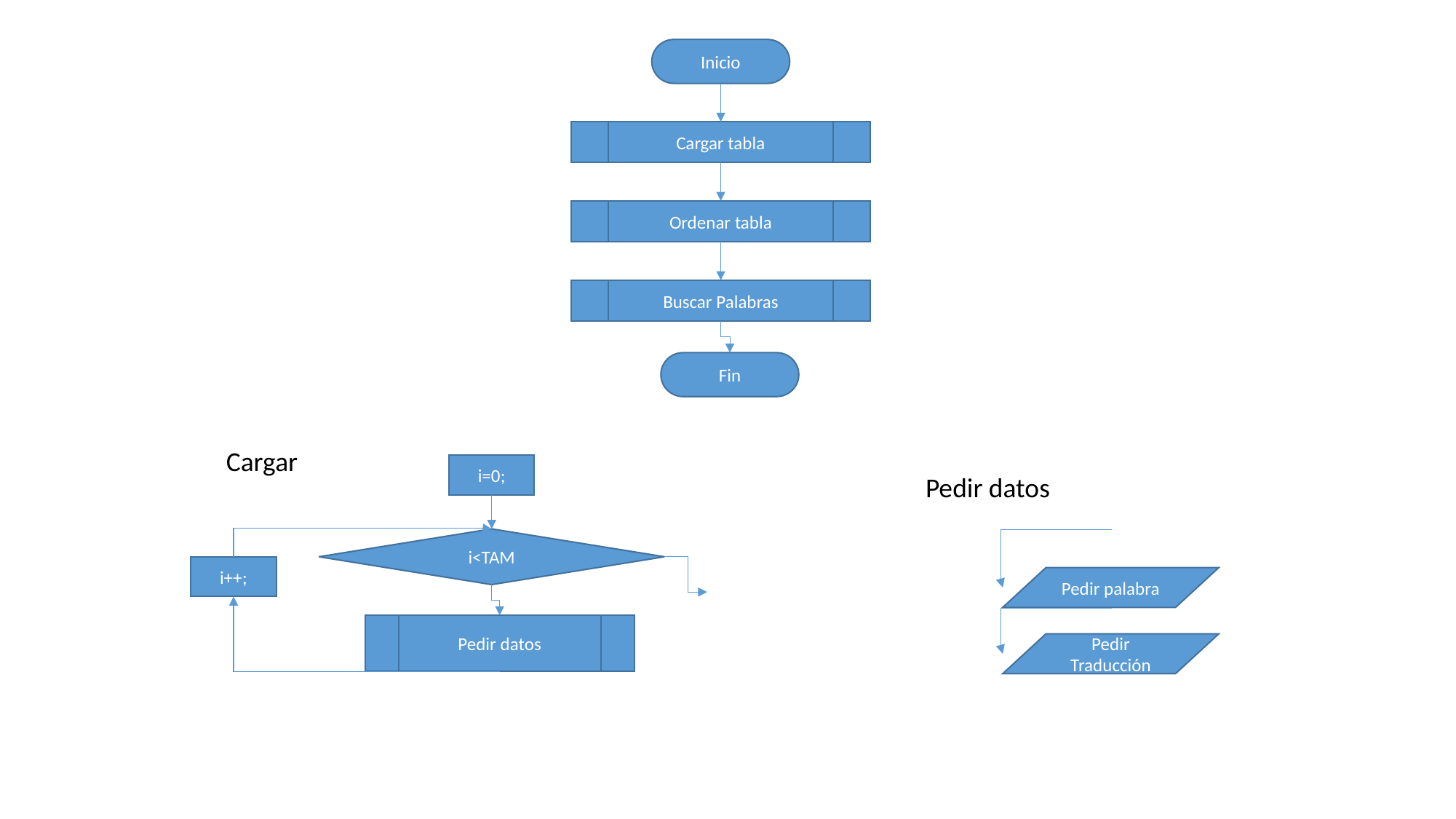

Inicio
Cargar tabla
Ordenar tabla
Buscar Palabras
Fin
Cargar
i=0;
Pedir datos
i<TAM
i++;
Pedir palabra
Pedir datos
Pedir Traducción